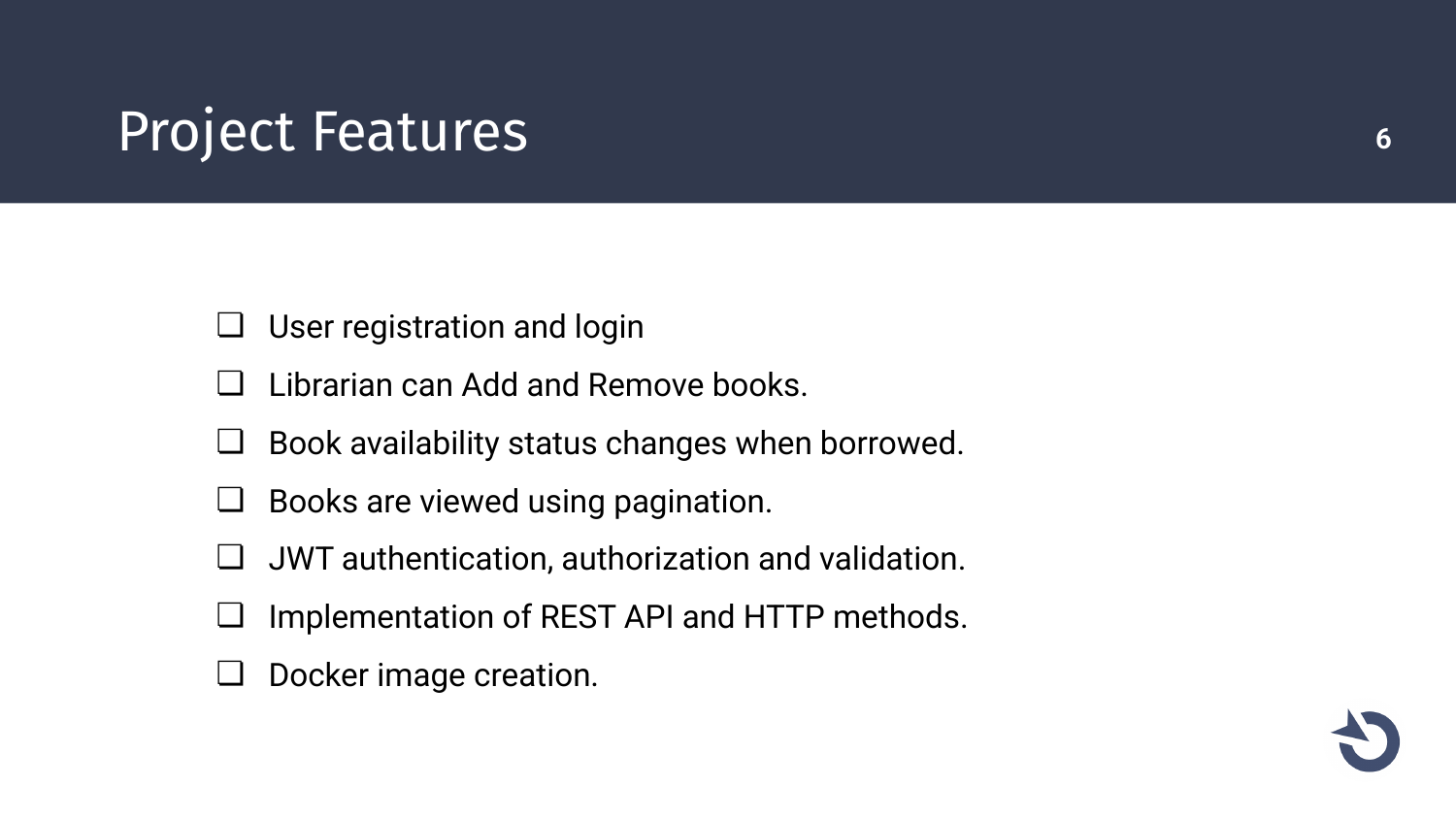

# Project Features
6
User registration and login
Librarian can Add and Remove books.
Book availability status changes when borrowed.
Books are viewed using pagination.
JWT authentication, authorization and validation.
Implementation of REST API and HTTP methods.
Docker image creation.